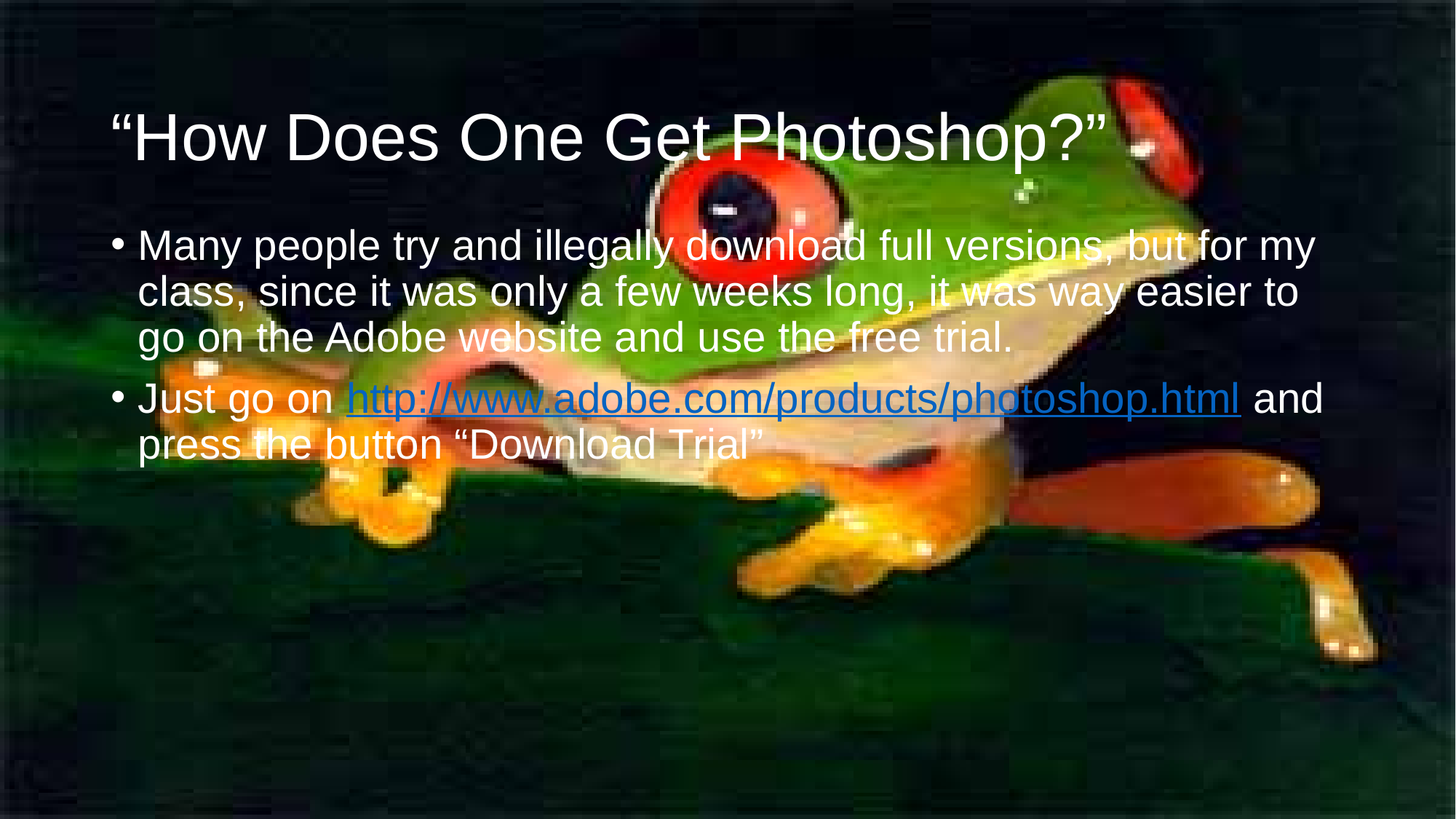

# “How Does One Get Photoshop?”
Many people try and illegally download full versions, but for my class, since it was only a few weeks long, it was way easier to go on the Adobe website and use the free trial.
Just go on http://www.adobe.com/products/photoshop.html and press the button “Download Trial”